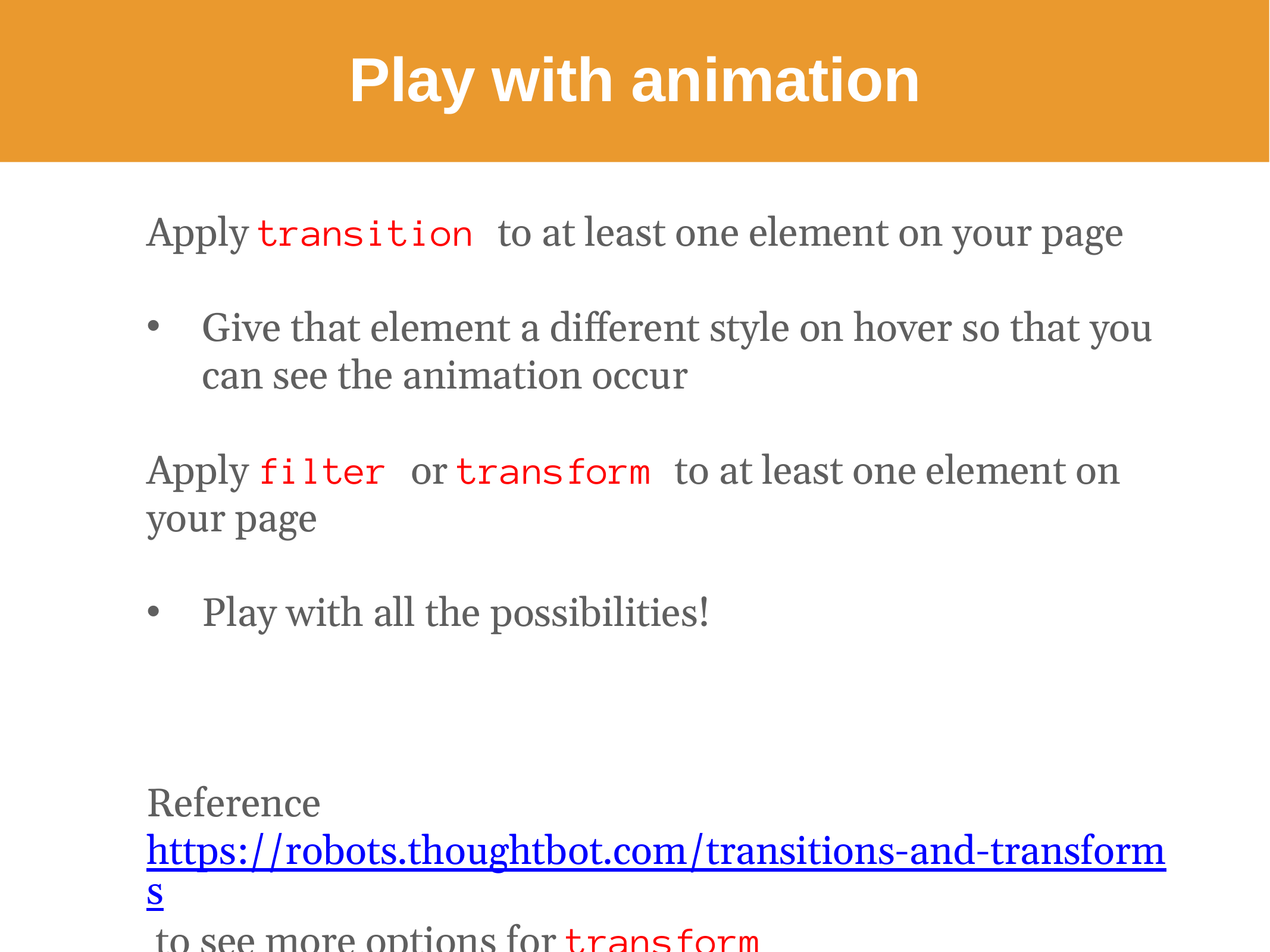

# Play with animation

Apply transition to at least one element on your page

Give that element a different style on hover so that you can see the animation occur

Apply filter or transform to at least one element on your page

Play with all the possibilities!

Reference https://robots.thoughtbot.com/transitions-and-transforms to see more options for transform